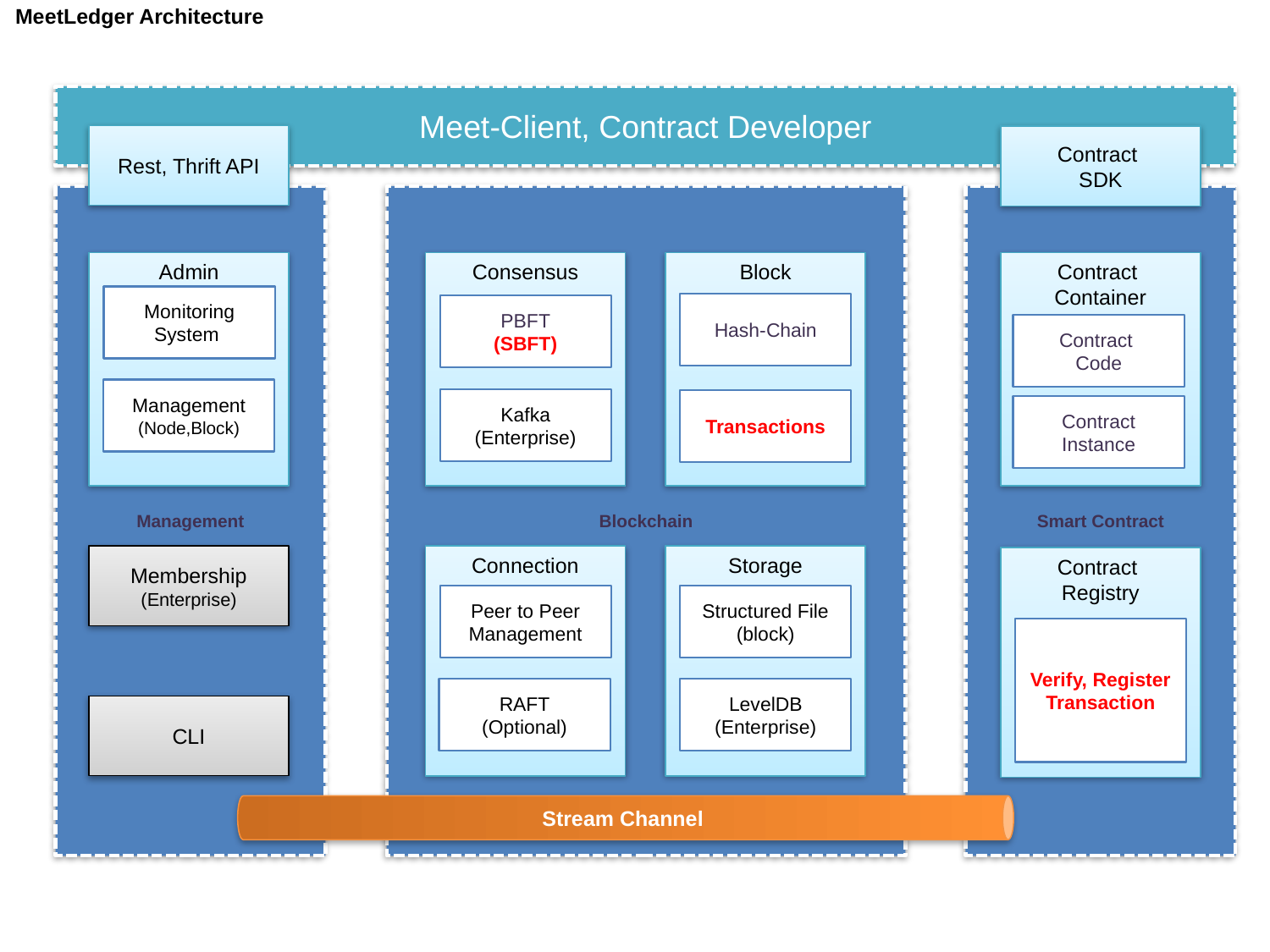

MeetLedger Architecture
Meet-Client, Contract Developer
Rest, Thrift API
Contract
SDK
Management
Blockchain
Smart Contract
Admin
Consensus
Block
Contract
Container
Monitoring
System
Hash-Chain
PBFT
(SBFT)
Contract
Code
Management
(Node,Block)
Kafka
(Enterprise)
Transactions
Contract Instance
Stream Channel
Membership
(Enterprise)
Connection
Storage
Contract
Registry
Peer to Peer Management
Structured File
(block)
Verify, Register
Transaction
RAFT
(Optional)
LevelDB
(Enterprise)
CLI